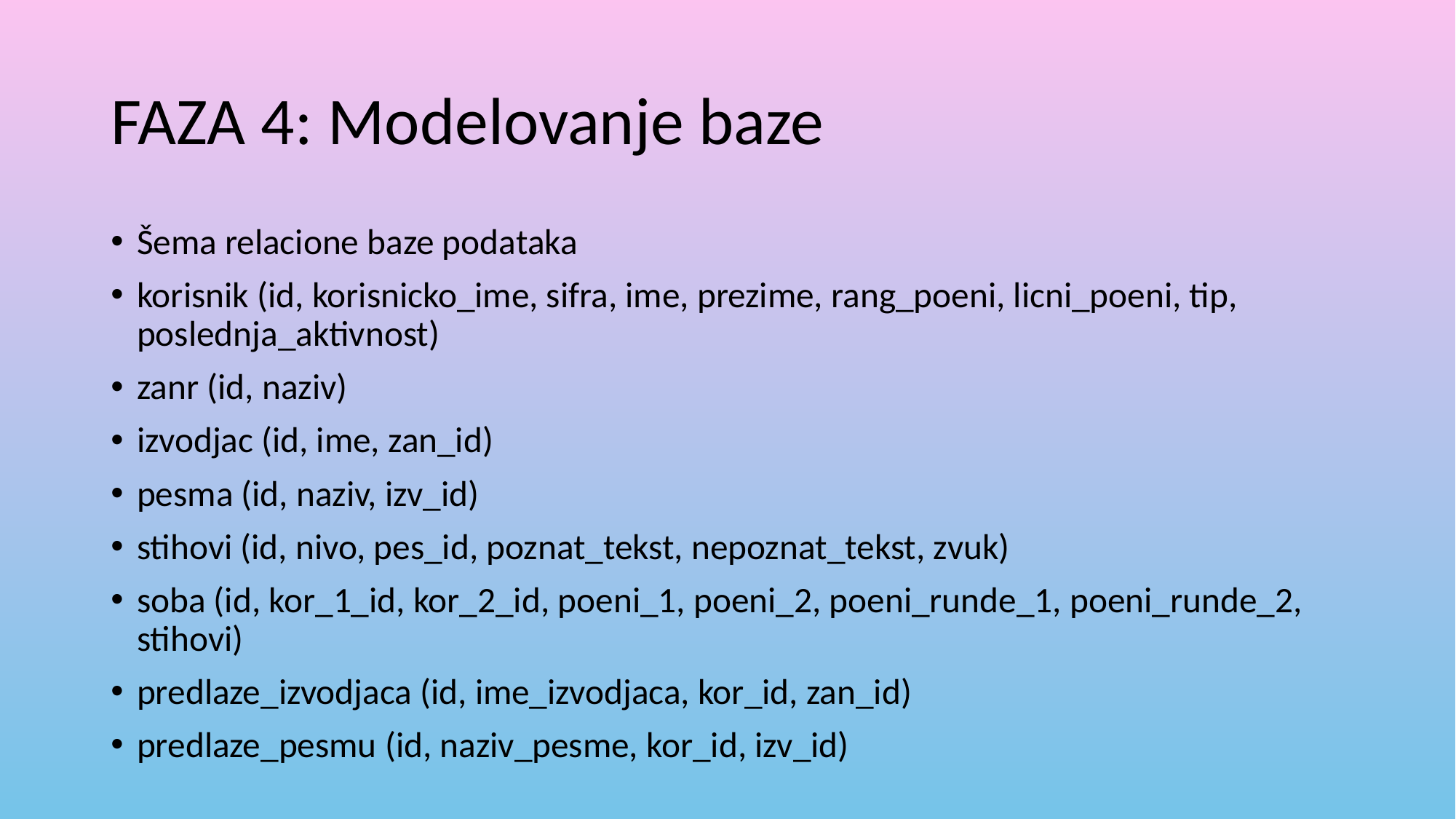

# FAZA 4: Modelovanje baze
Šema relacione baze podataka
korisnik (id, korisnicko_ime, sifra, ime, prezime, rang_poeni, licni_poeni, tip, poslednja_aktivnost)
zanr (id, naziv)
izvodjac (id, ime, zan_id)
pesma (id, naziv, izv_id)
stihovi (id, nivo, pes_id, poznat_tekst, nepoznat_tekst, zvuk)
soba (id, kor_1_id, kor_2_id, poeni_1, poeni_2, poeni_runde_1, poeni_runde_2, stihovi)
predlaze_izvodjaca (id, ime_izvodjaca, kor_id, zan_id)
predlaze_pesmu (id, naziv_pesme, kor_id, izv_id)